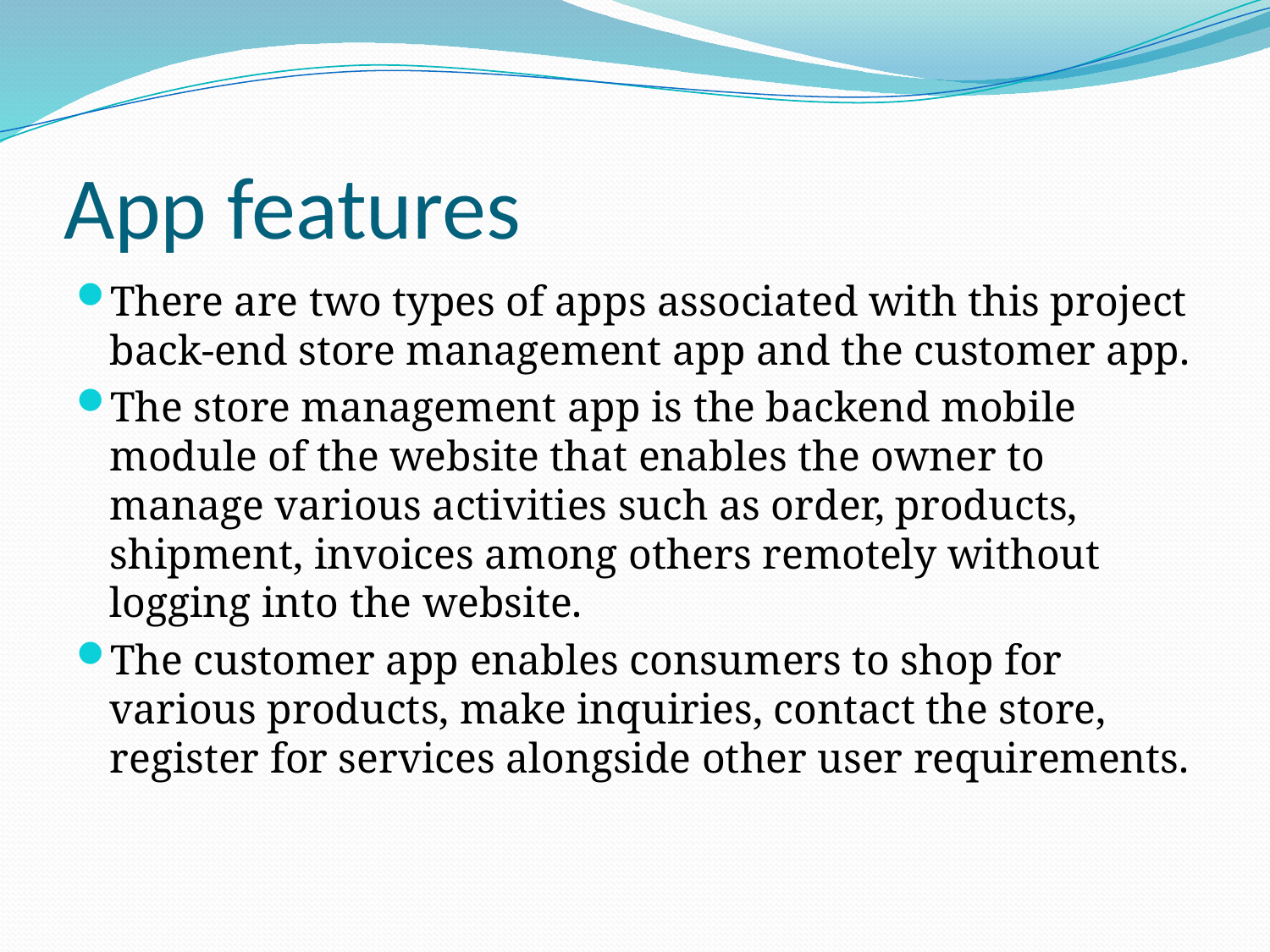

# App features
There are two types of apps associated with this project back-end store management app and the customer app.
The store management app is the backend mobile module of the website that enables the owner to manage various activities such as order, products, shipment, invoices among others remotely without logging into the website.
The customer app enables consumers to shop for various products, make inquiries, contact the store, register for services alongside other user requirements.